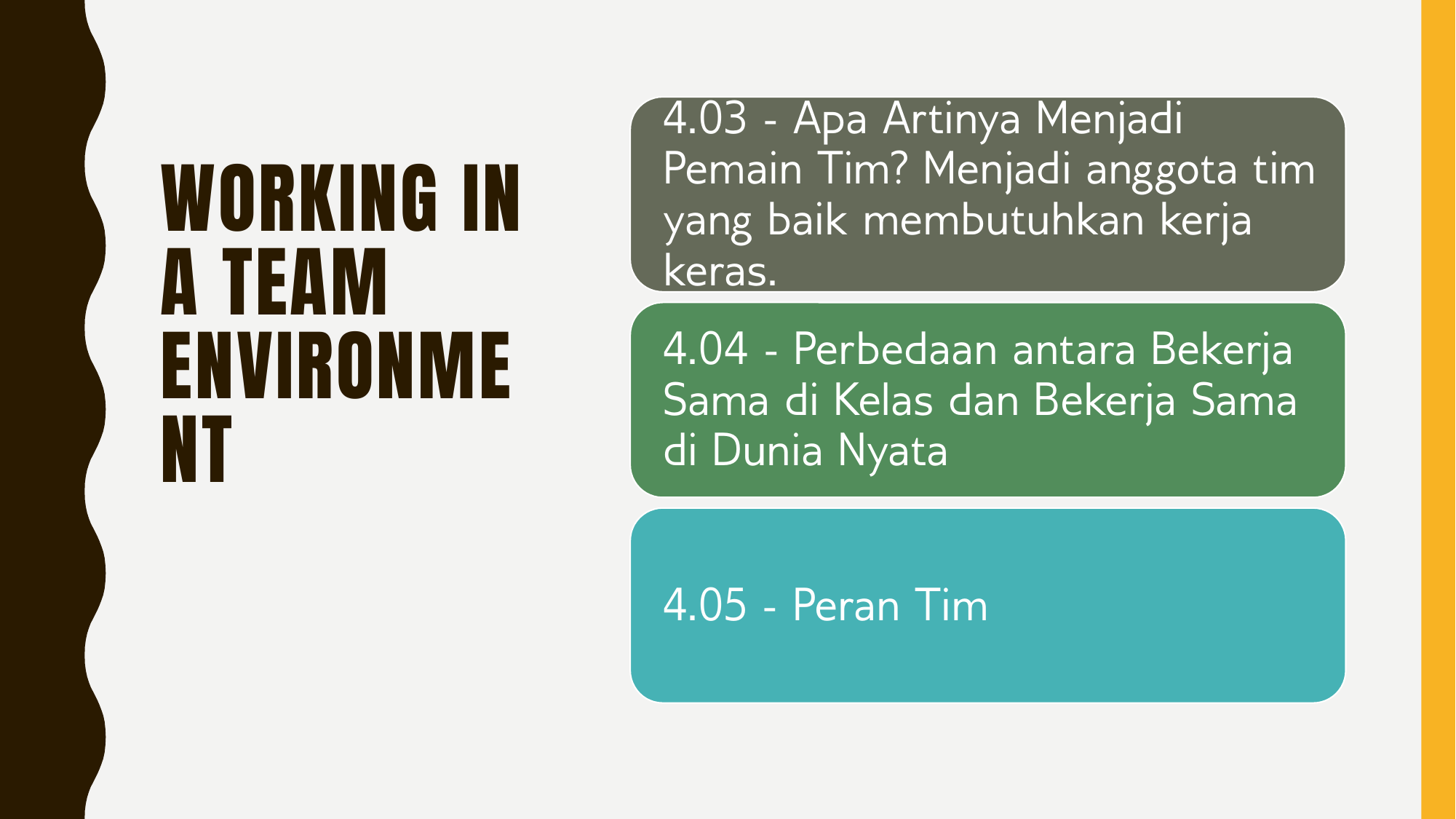

4.03 - Apa Artinya Menjadi Pemain Tim? Menjadi anggota tim yang baik membutuhkan kerja keras.
4.04 - Perbedaan antara Bekerja Sama di Kelas dan Bekerja Sama di Dunia Nyata
4.05 - Peran Tim
# Working in a team environment